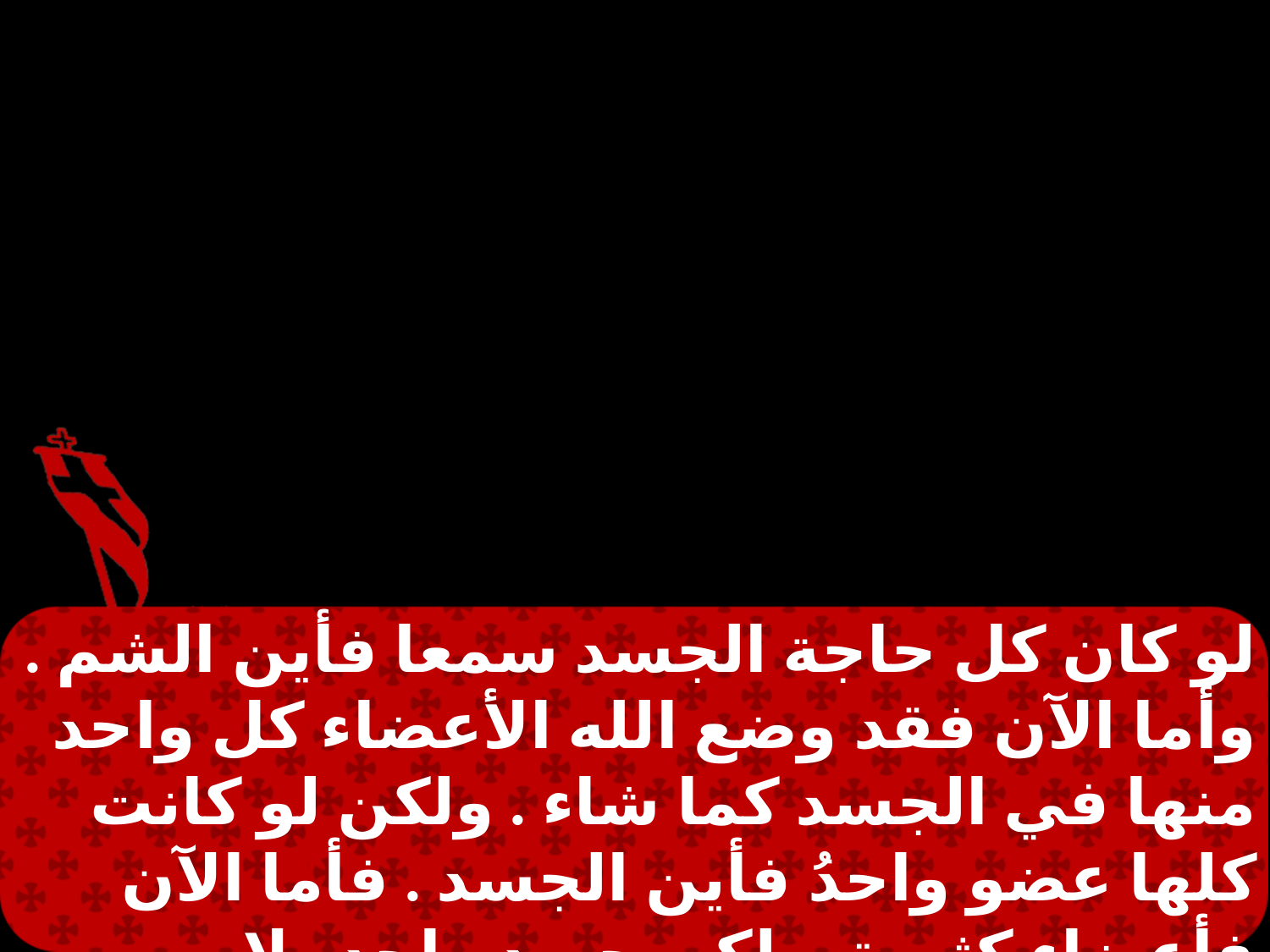

لو كان كل حاجة الجسد سمعا فأين الشم . وأما الآن فقد وضع الله الأعضاء كل واحد منها في الجسد كما شاء . ولكن لو كانت كلها عضو واحدُ فأين الجسد . فأما الآن فأعضاء كثيرة و لكن جسد واحد . لا تستطيع العين أن تقول لليد لا حاجة لي إليك .